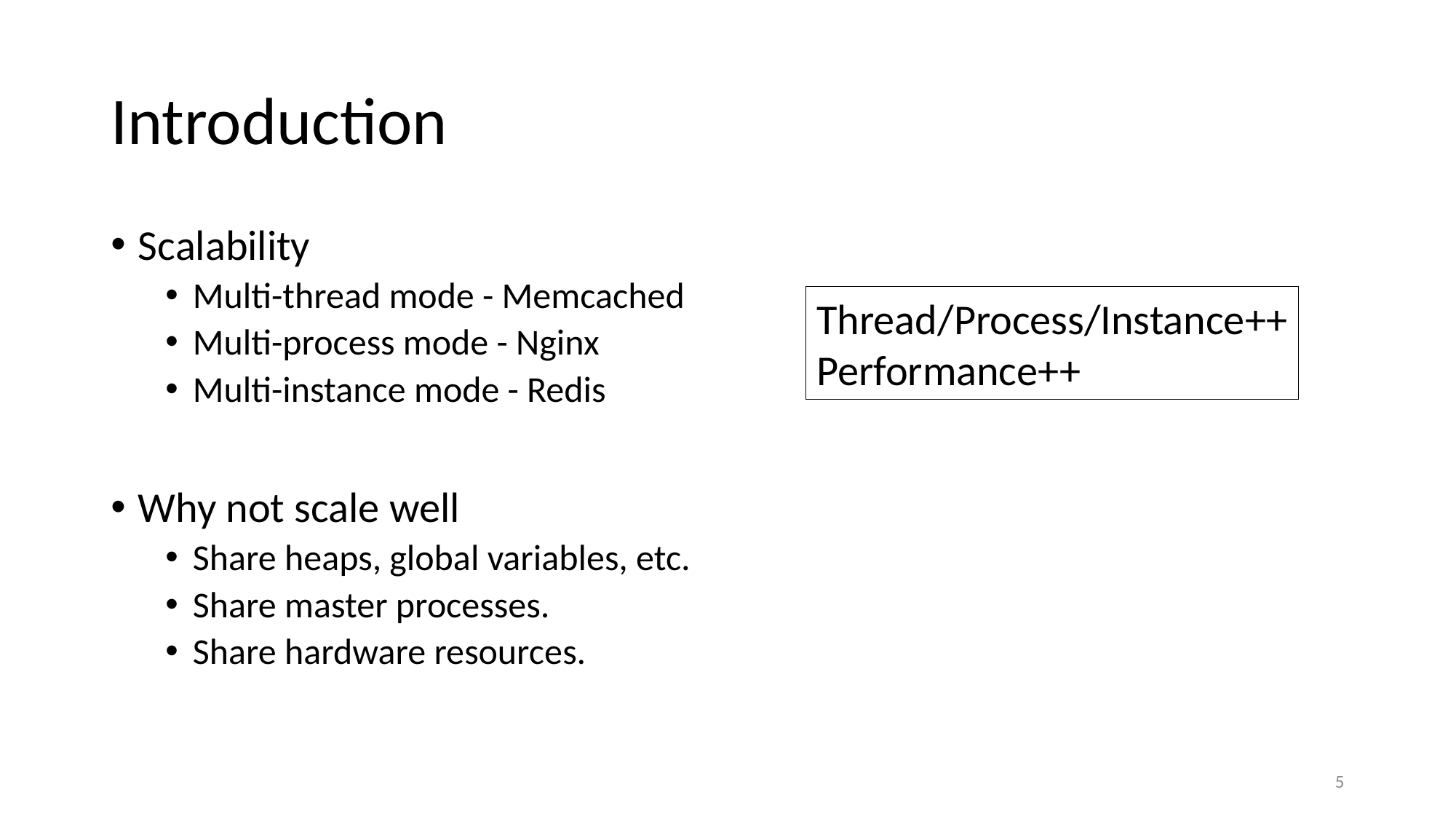

# Introduction
Scalability
Multi-thread mode - Memcached
Multi-process mode - Nginx
Multi-instance mode - Redis

Why not scale well
Share heaps, global variables, etc.
Share master processes.
Share hardware resources.
Thread/Process/Instance++
Performance++
5